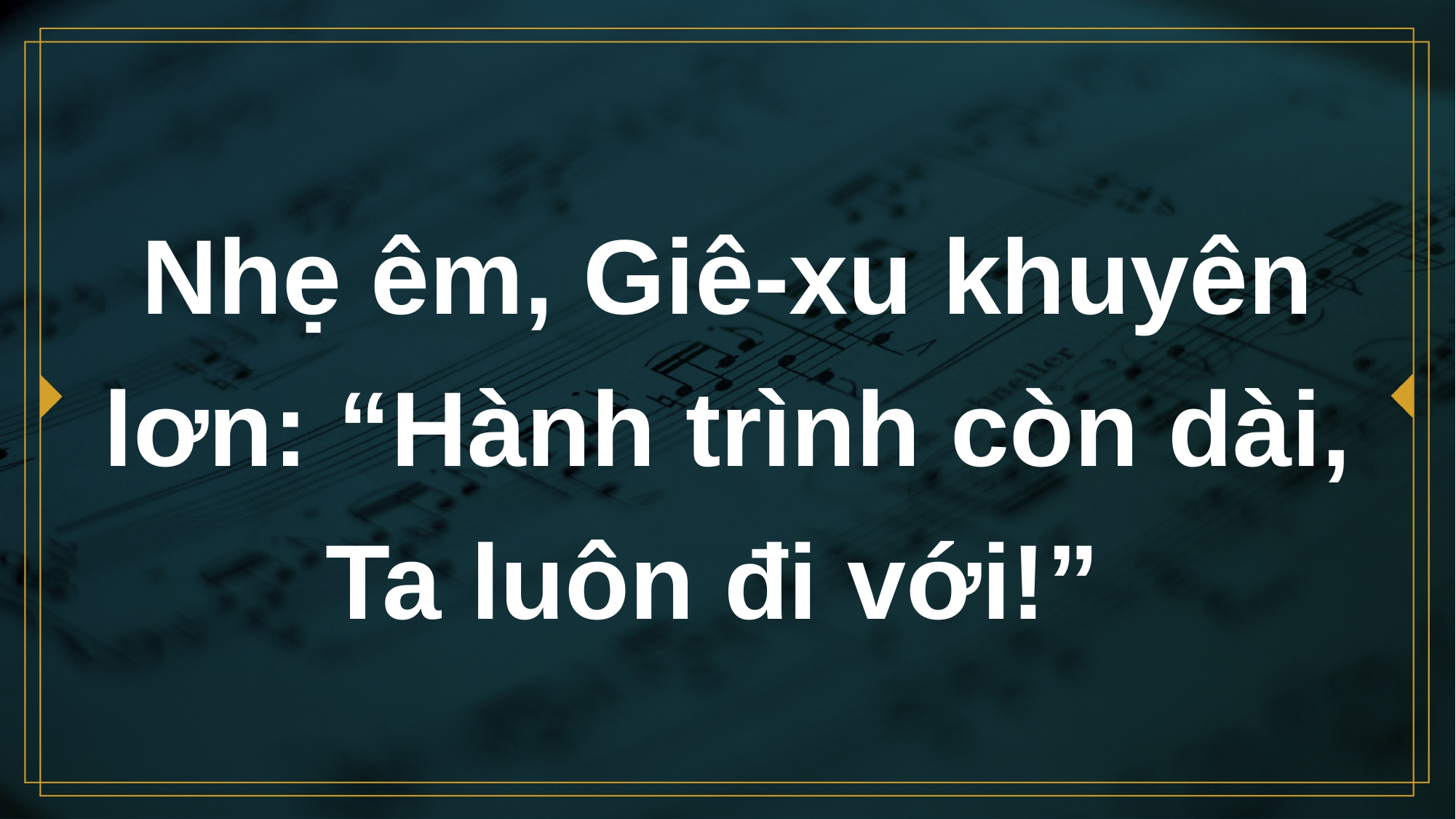

# Nhẹ êm, Giê-xu khuyên lơn: “Hành trình còn dài, Ta luôn đi với!”